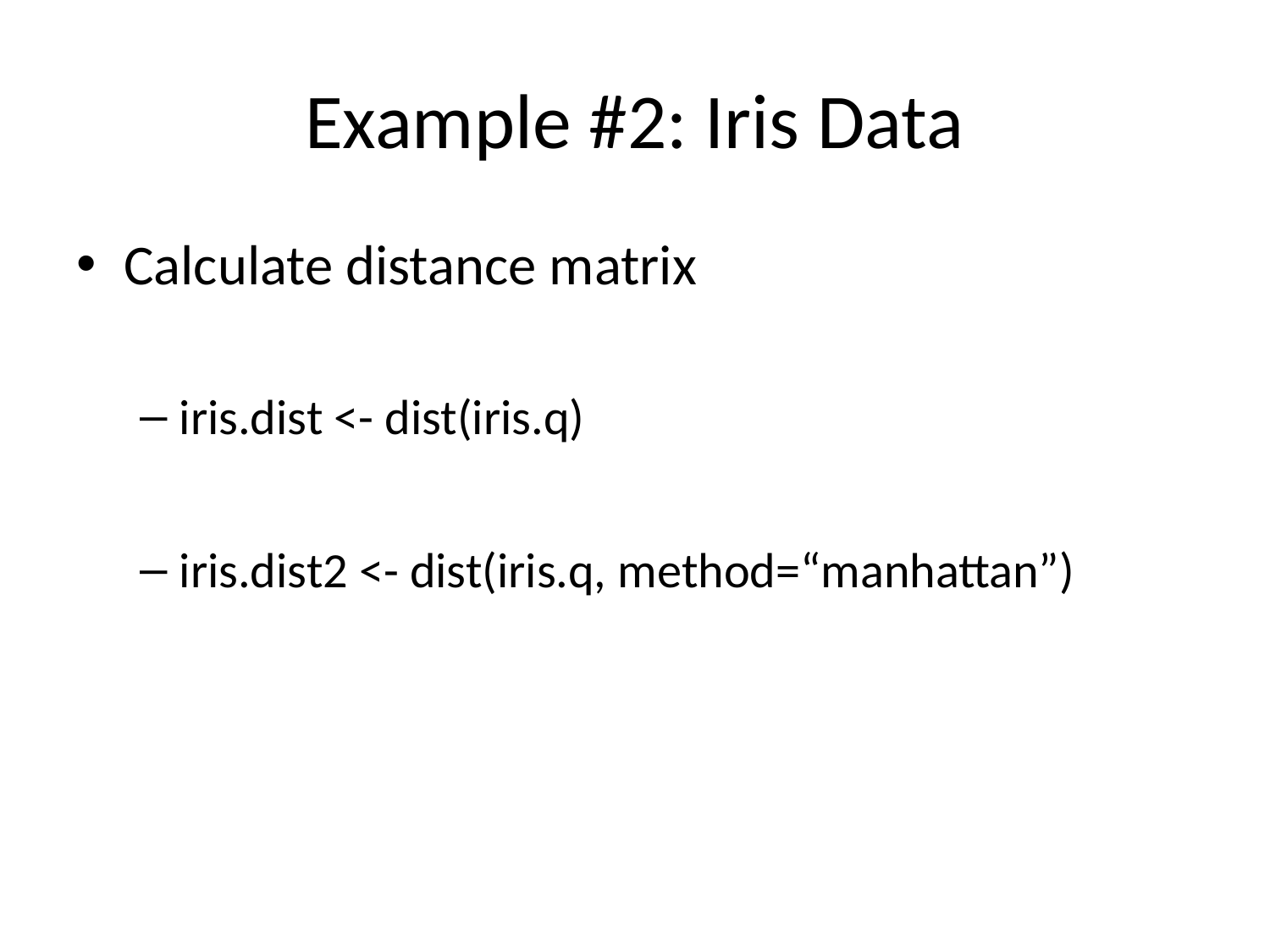

# Example #2: Iris Data
Calculate distance matrix

iris.dist <- dist(iris.q)

iris.dist2 <- dist(iris.q, method=“manhattan”)